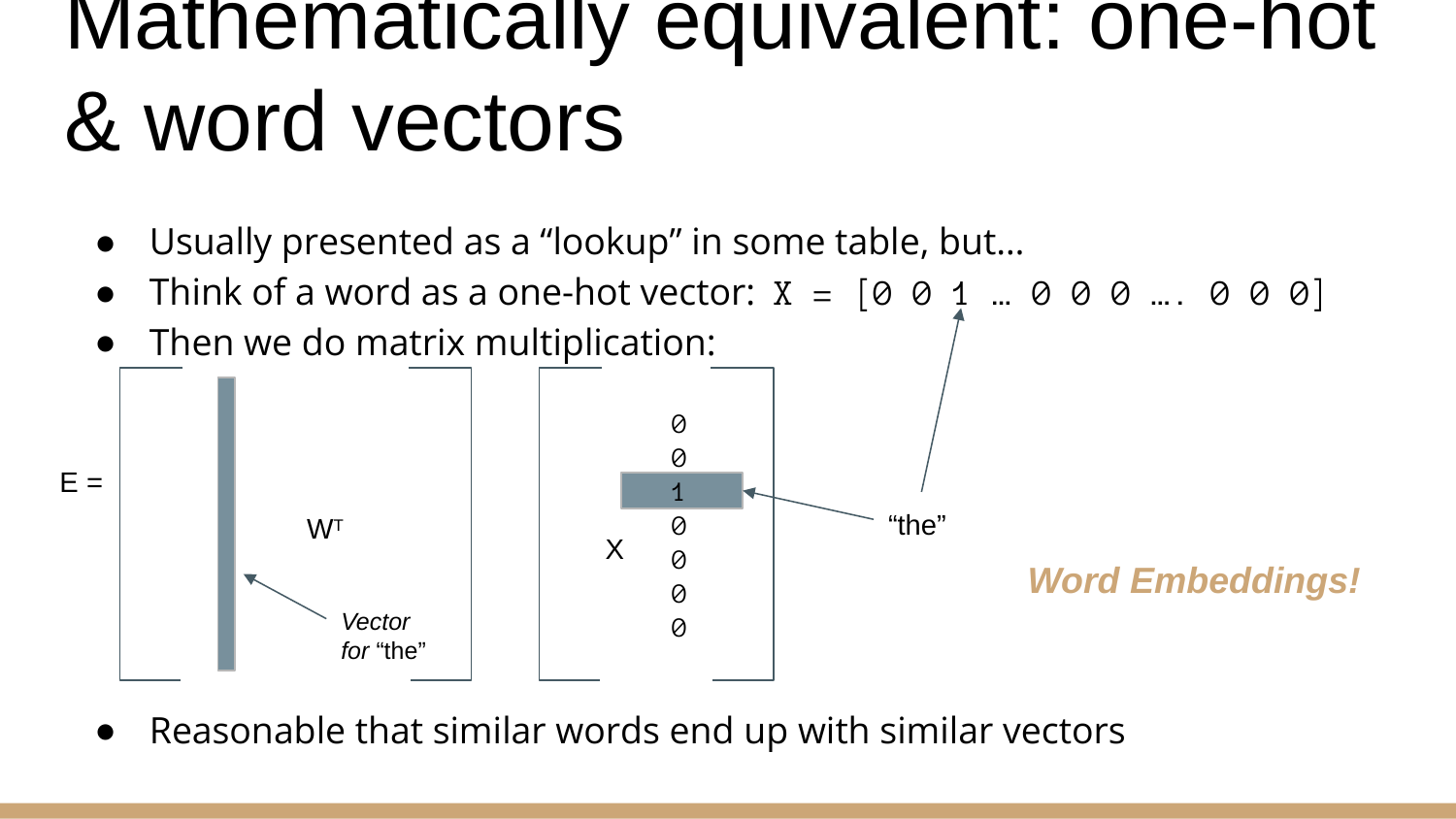

# Mathematically equivalent: one-hot & word vectors
Usually presented as a “lookup” in some table, but…
Think of a word as a one-hot vector:  X = [0 0 1 … 0 0 0 …. 0 0 0]
Then we do matrix multiplication:

0
0
1
0
0
0
0
E =

“the”
WT
X
Word Embeddings!
Vector for “the”
Reasonable that similar words end up with similar vectors